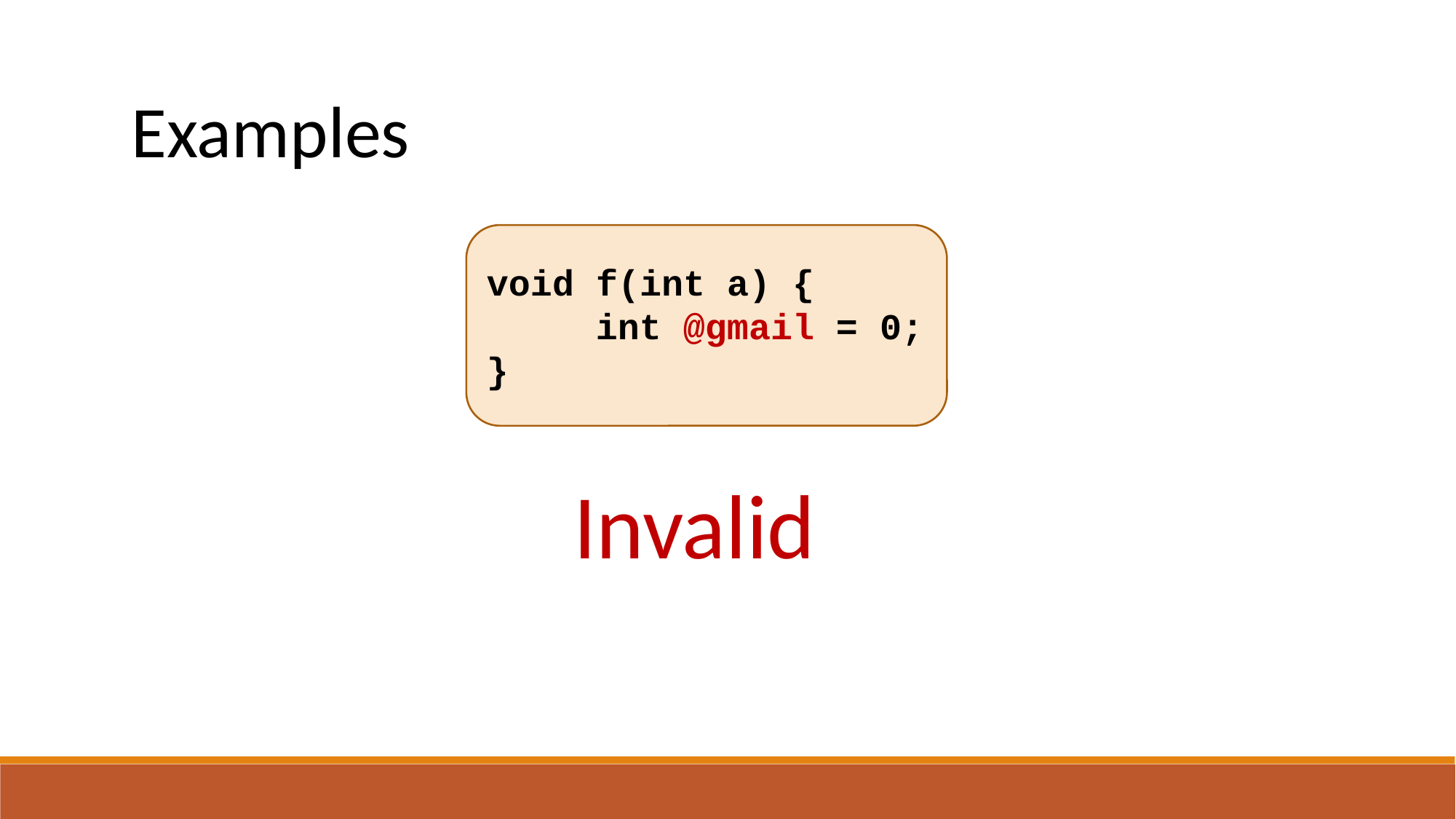

Examples
void f(int a) {
	int @gmail = 0;
}
Invalid